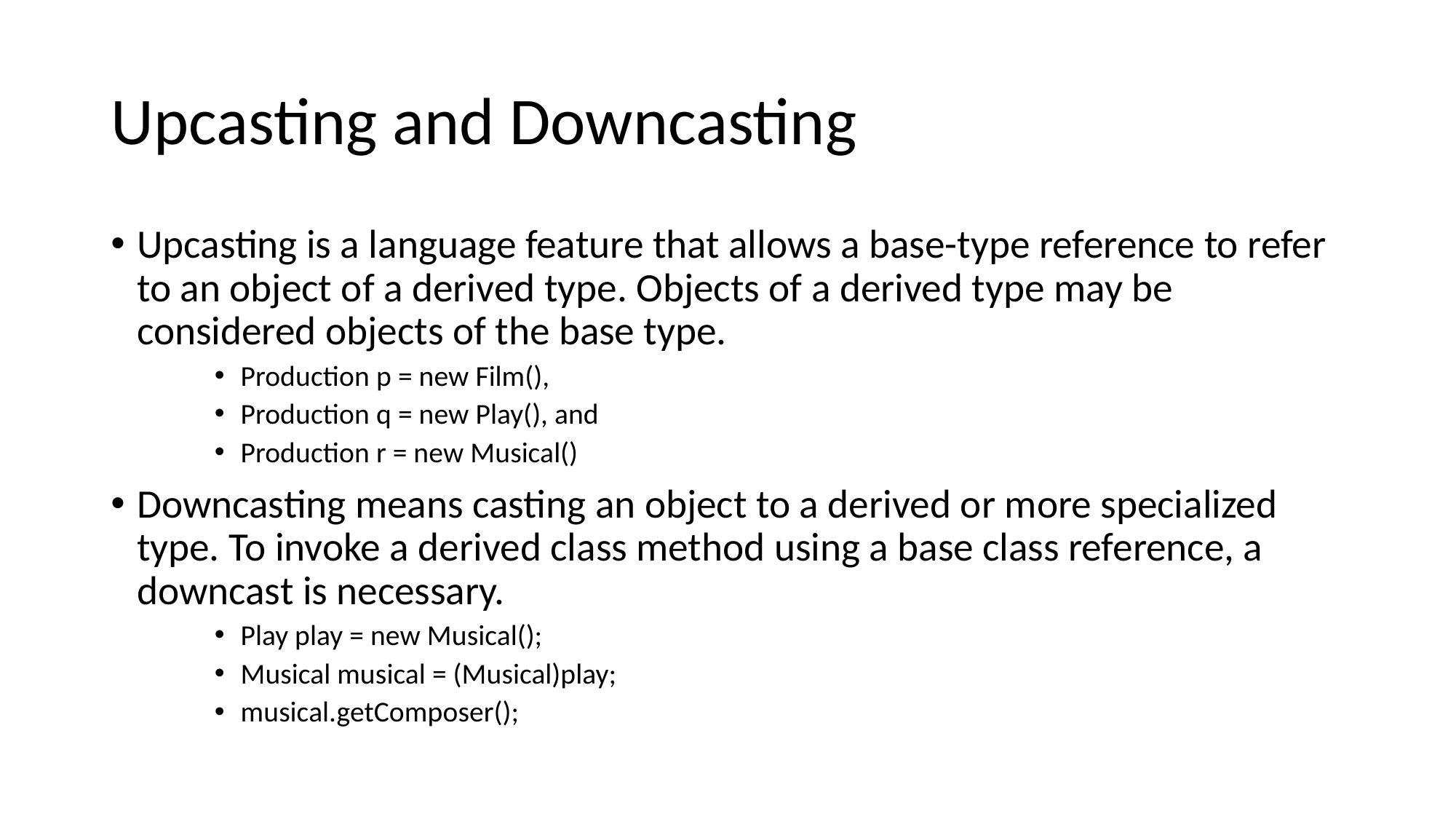

# Upcasting and Downcasting
Upcasting is a language feature that allows a base-type reference to refer to an object of a derived type. Objects of a derived type may be considered objects of the base type.
Production p = new Film(),
Production q = new Play(), and
Production r = new Musical()
Downcasting means casting an object to a derived or more specialized type. To invoke a derived class method using a base class reference, a downcast is necessary.
Play play = new Musical();
Musical musical = (Musical)play;
musical.getComposer();